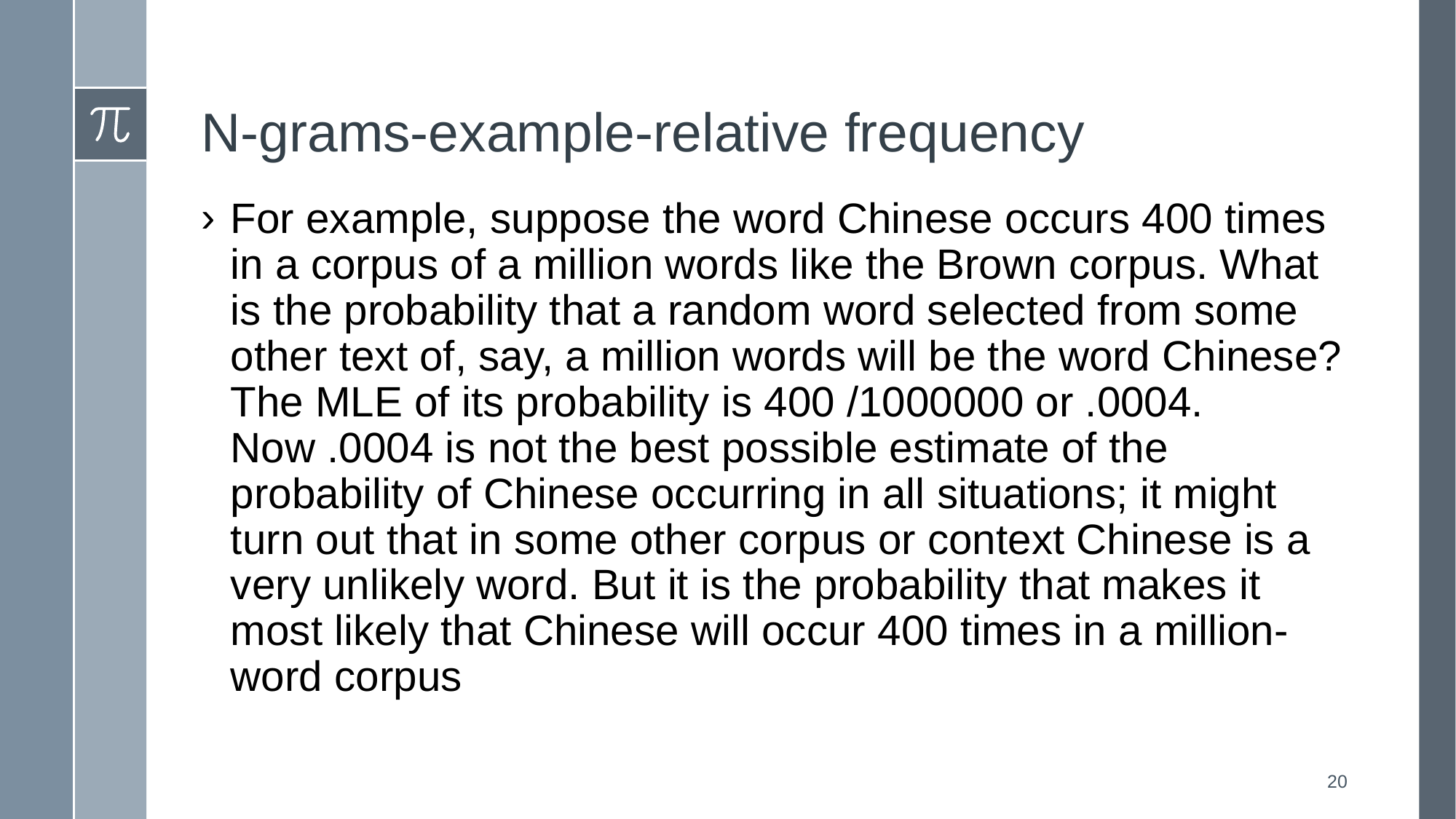

# N-grams-example-relative frequency
For example, suppose the word Chinese occurs 400 times in a corpus of a million words like the Brown corpus. What is the probability that a random word selected from some other text of, say, a million words will be the word Chinese? The MLE of its probability is 400 /1000000 or .0004. Now .0004 is not the best possible estimate of the probability of Chinese occurring in all situations; it might turn out that in some other corpus or context Chinese is a very unlikely word. But it is the probability that makes it most likely that Chinese will occur 400 times in a million-word corpus
20